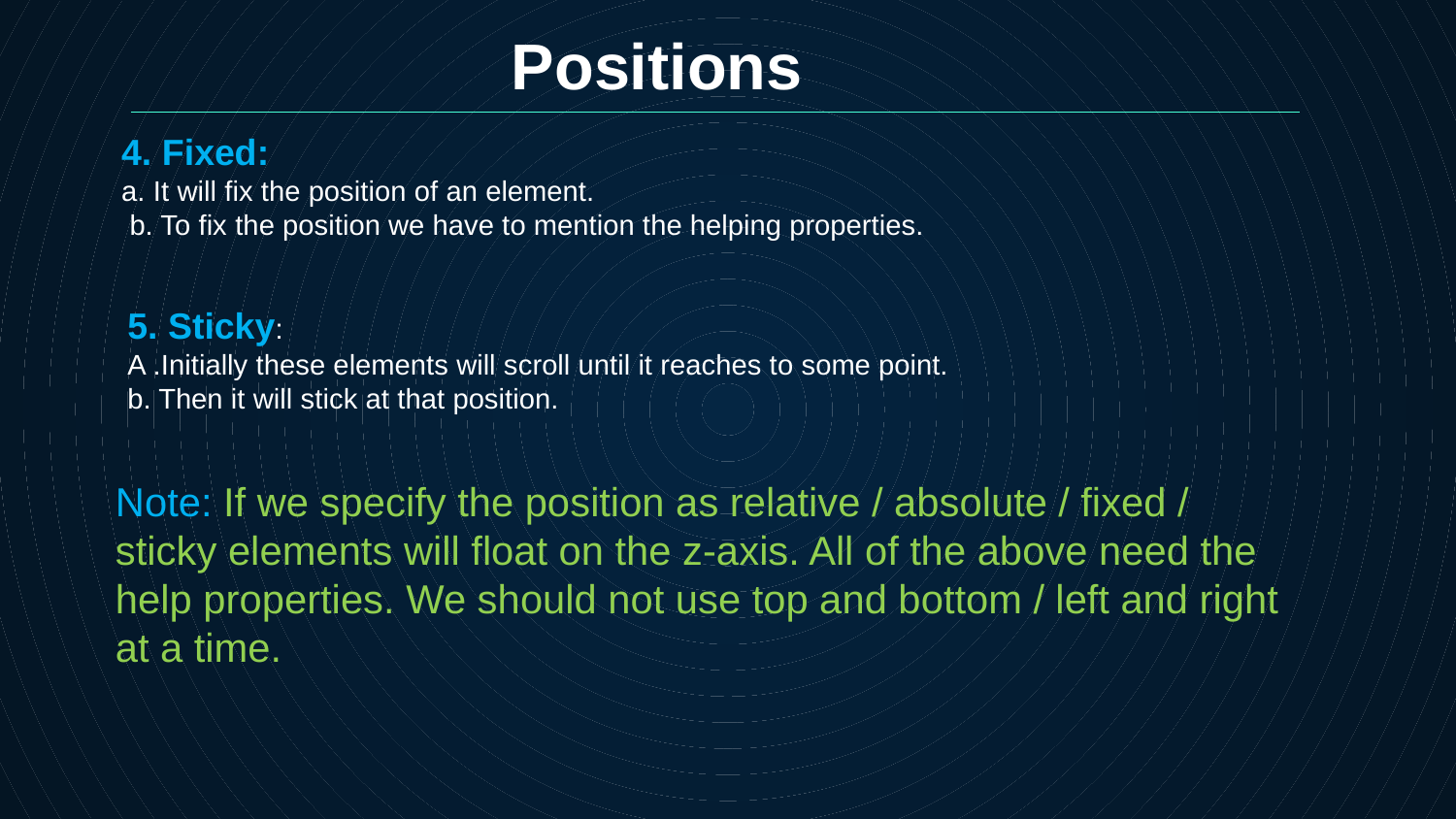

Positions
4. Fixed:
a. It will fix the position of an element.
 b. To fix the position we have to mention the helping properties.
5. Sticky:
A .Initially these elements will scroll until it reaches to some point.
b. Then it will stick at that position.

Note: If we specify the position as relative / absolute / fixed / sticky elements will float on the z-axis. All of the above need the help properties. We should not use top and bottom / left and right at a time.